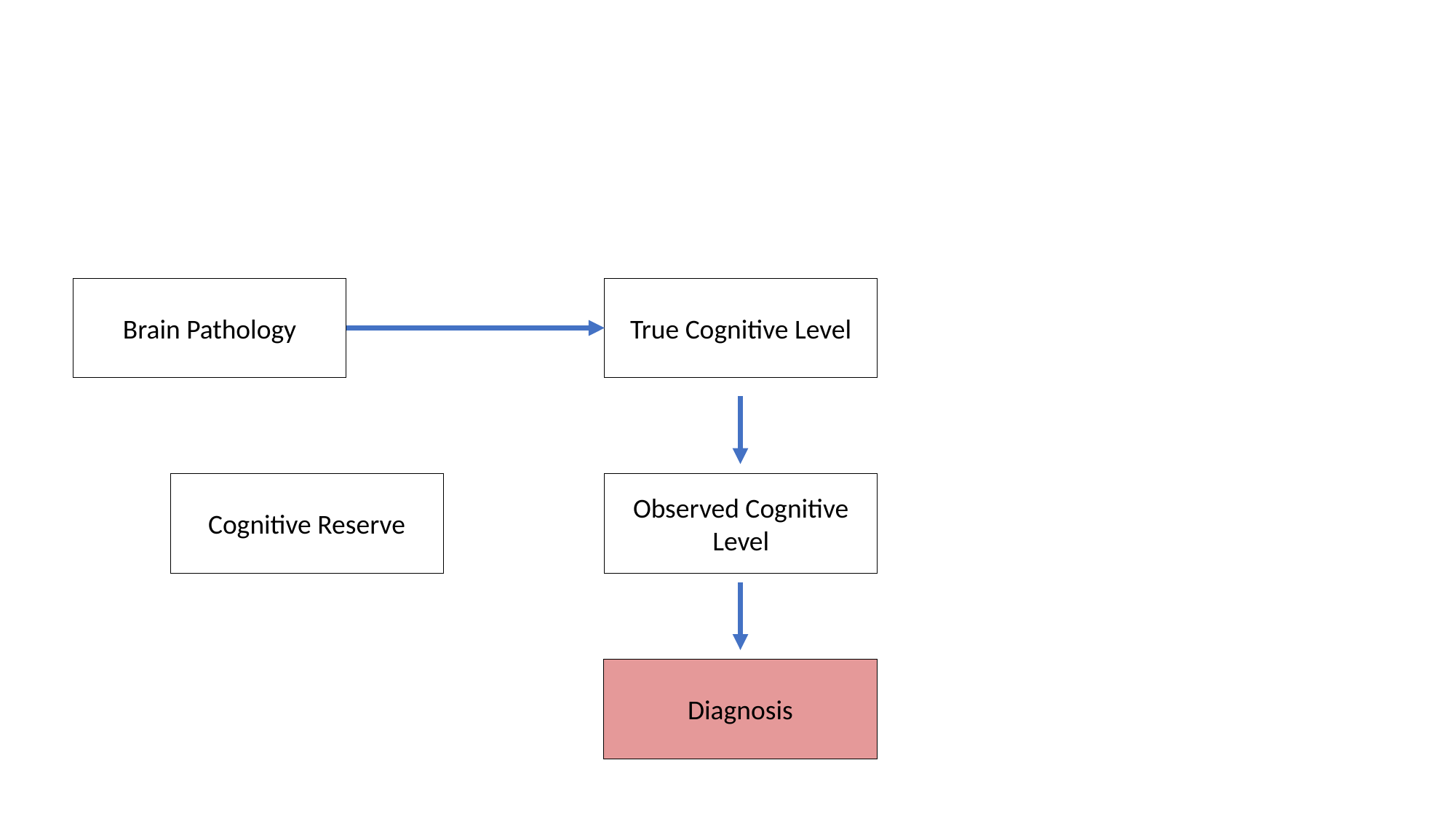

Brain Pathology
True Cognitive Level
Cognitive Reserve
Observed Cognitive Level
Diagnosis